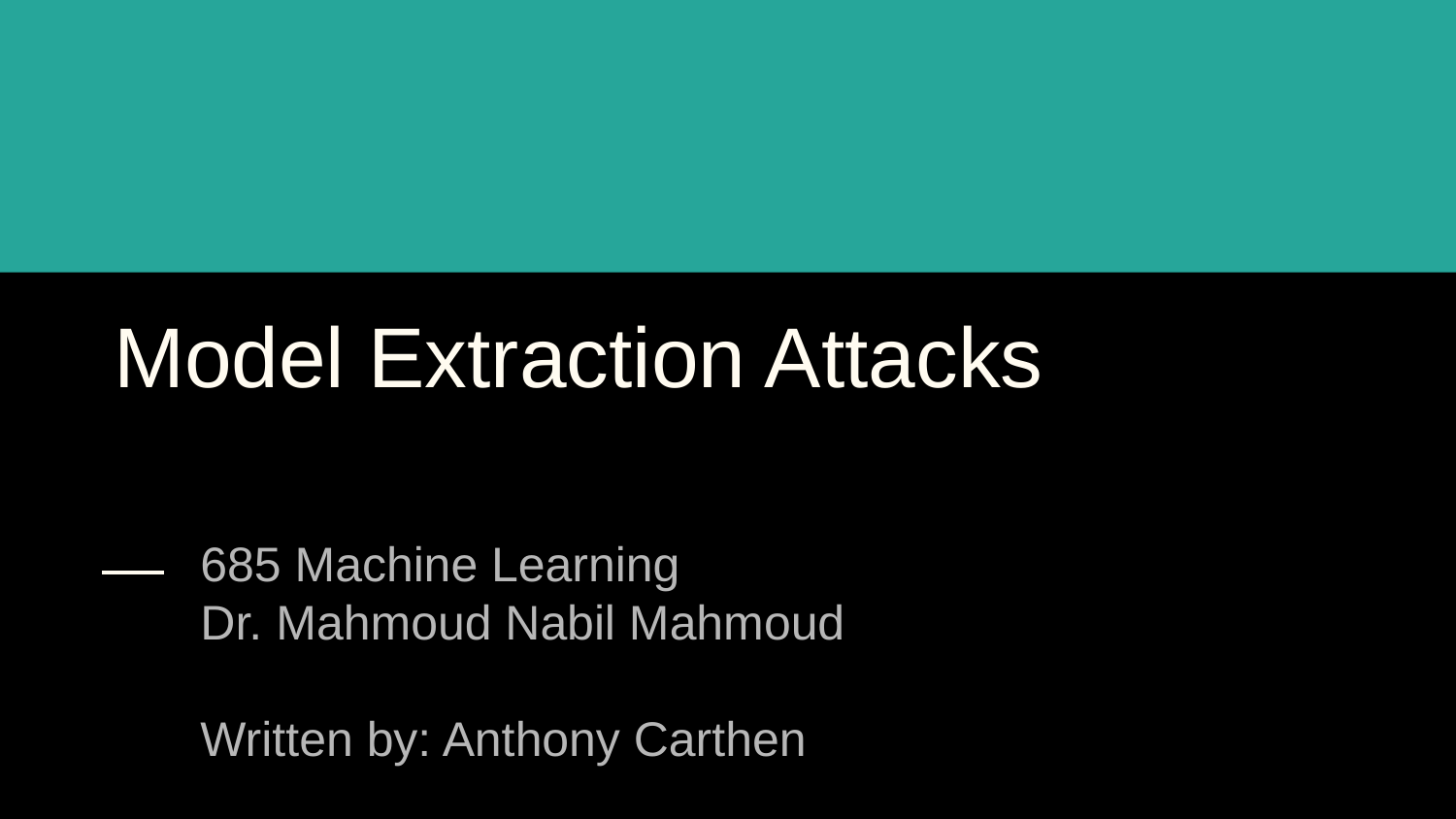

# Model Extraction Attacks
685 Machine Learning
Dr. Mahmoud Nabil Mahmoud

Written by: Anthony Carthen